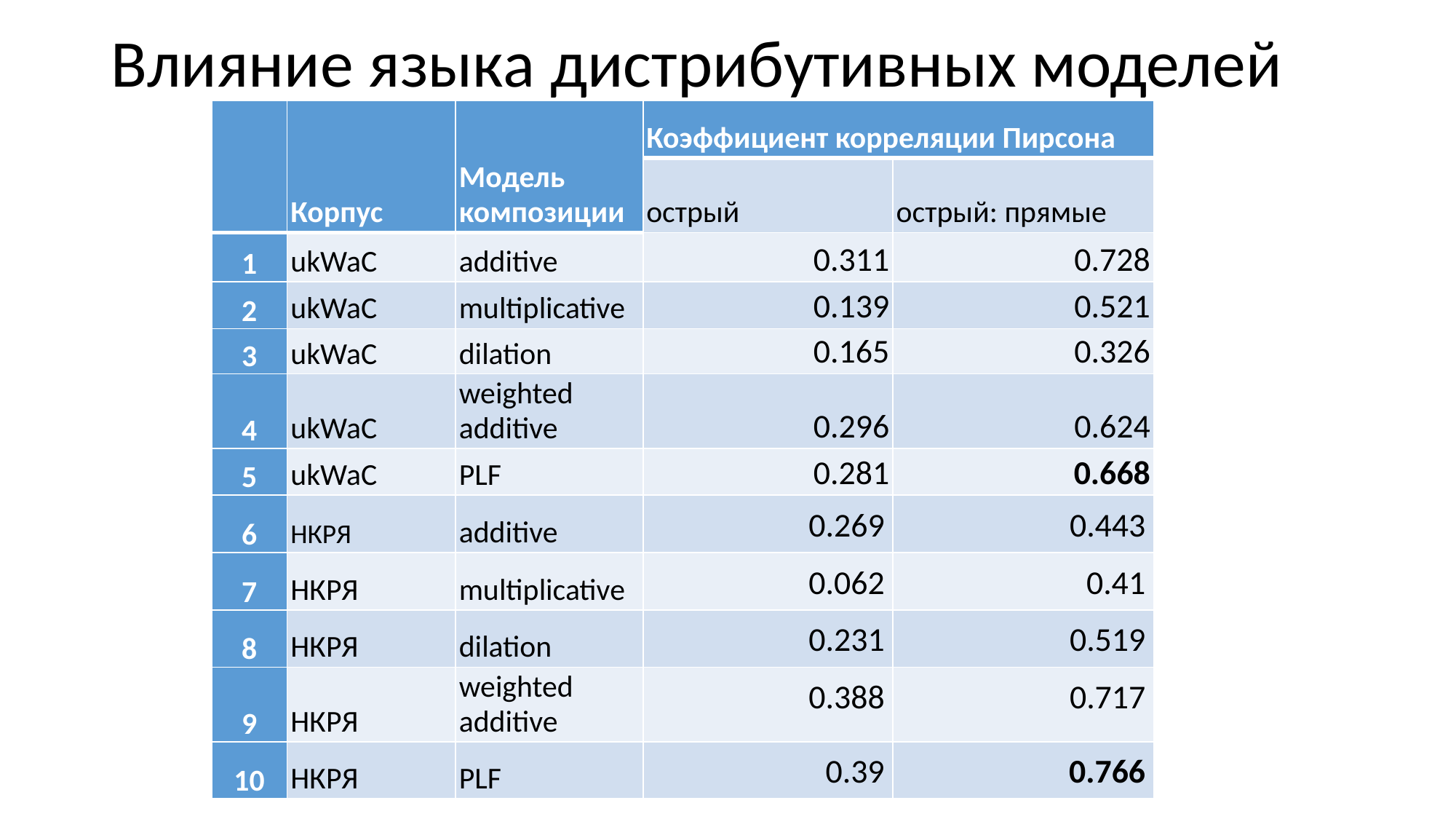

# Влияние языка дистрибутивных моделей
|  | Корпус | Модель композиции | Коэффициент корреляции Пирсона |  |
| --- | --- | --- | --- | --- |
|  |  |  | острый | острый: прямые |
| 1 | ukWaC | additive | 0.311 | 0.728 |
| 2 | ukWaC | multiplicative | 0.139 | 0.521 |
| 3 | ukWaC | dilation | 0.165 | 0.326 |
| 4 | ukWaC | weighted additive | 0.296 | 0.624 |
| 5 | ukWaC | PLF | 0.281 | 0.668 |
| 6 | НКРЯ | additive | 0.269 | 0.443 |
| 7 | НКРЯ | multiplicative | 0.062 | 0.41 |
| 8 | НКРЯ | dilation | 0.231 | 0.519 |
| 9 | НКРЯ | weighted additive | 0.388 | 0.717 |
| 10 | НКРЯ | PLF | 0.39 | 0.766 |